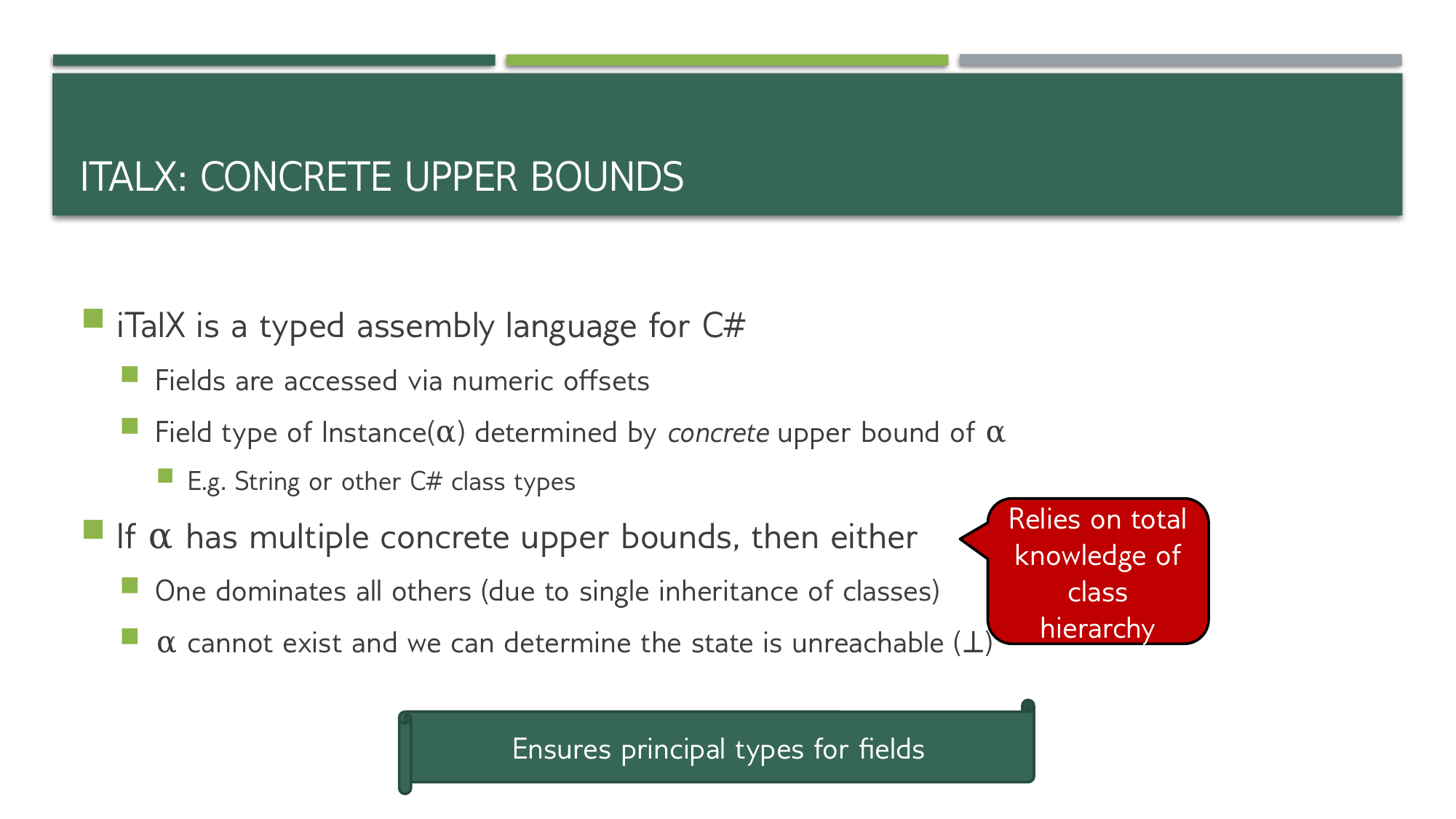

# iTalX: Concrete Upper Bounds
iTalX is a typed assembly language for C#
Fields are accessed via numeric offsets
Field type of Instance(α) determined by concrete upper bound of α
E.g. String or other C# class types
If α has multiple concrete upper bounds, then either
One dominates all others (due to single inheritance of classes)
α cannot exist and we can determine the state is unreachable (⊥)
Relies on total knowledge of class hierarchy
Ensures principal types for fields